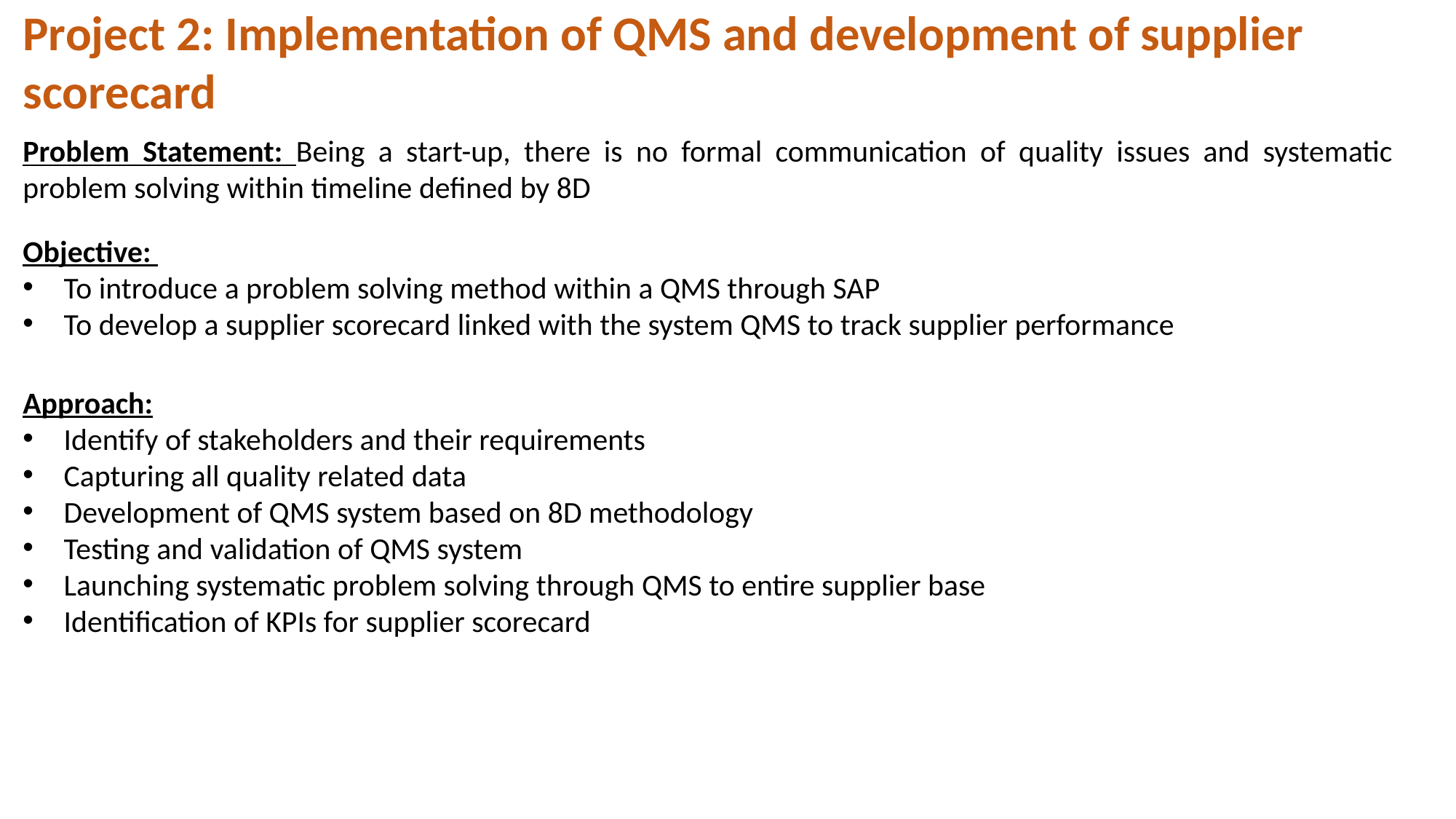

Project 2: Implementation of QMS and development of supplier scorecard
Problem Statement: Being a start-up, there is no formal communication of quality issues and systematic problem solving within timeline defined by 8D

Objective:
To introduce a problem solving method within a QMS through SAP
To develop a supplier scorecard linked with the system QMS to track supplier performance
Approach:
Identify of stakeholders and their requirements
Capturing all quality related data
Development of QMS system based on 8D methodology
Testing and validation of QMS system
Launching systematic problem solving through QMS to entire supplier base
Identification of KPIs for supplier scorecard